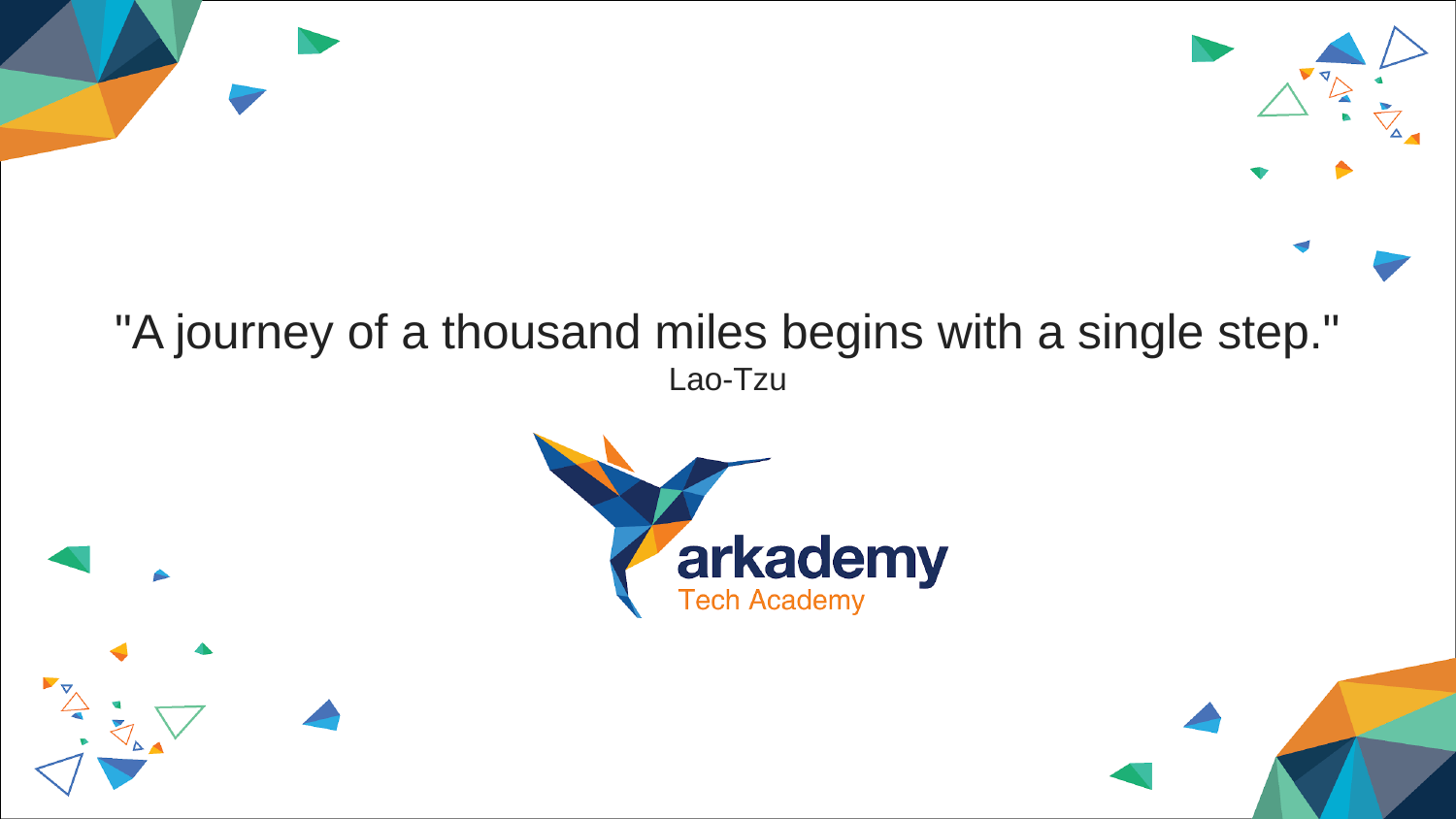

# "A journey of a thousand miles begins with a single step."
Lao-Tzu